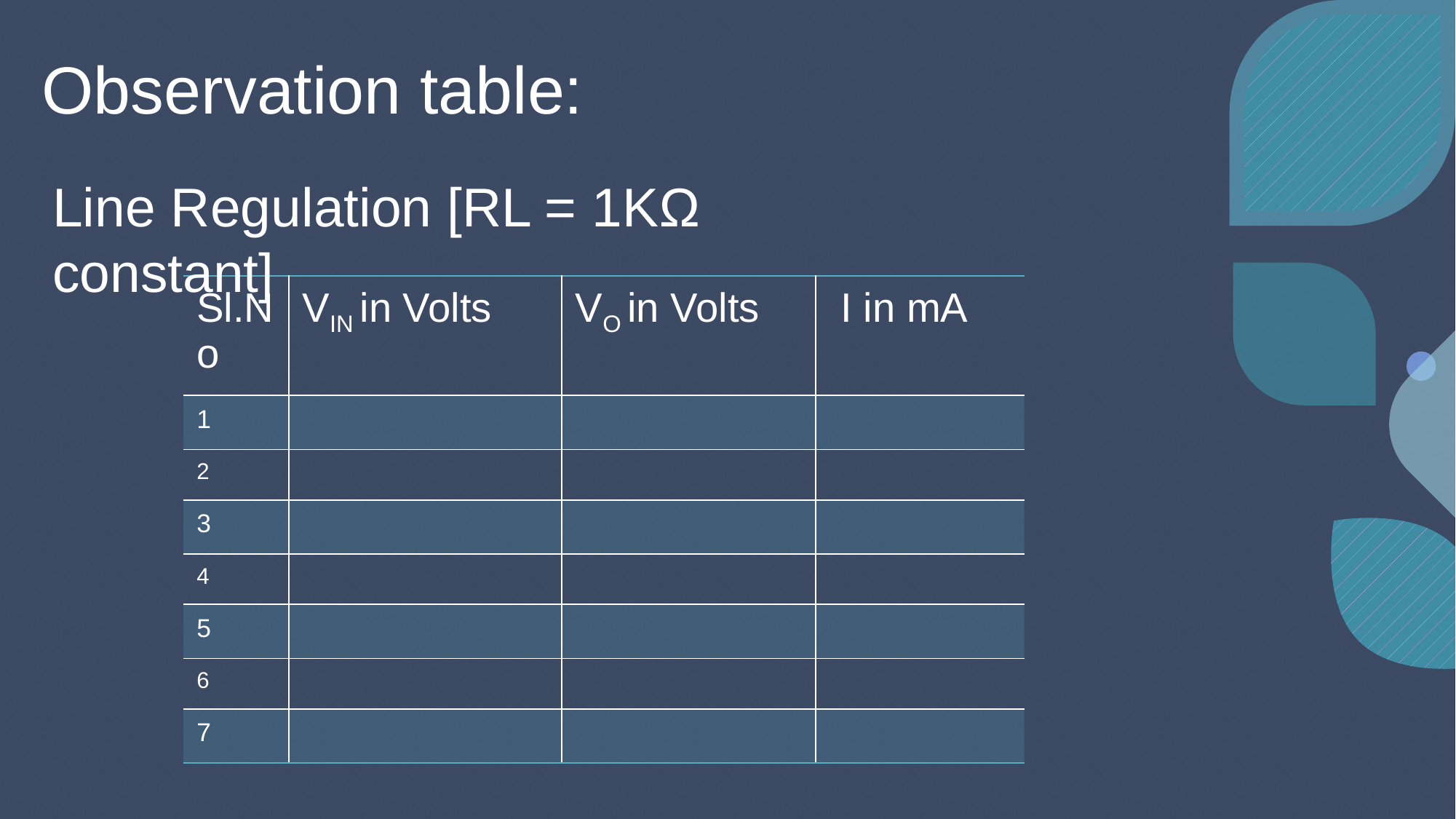

# Observation table:
Line Regulation [RL = 1KΩ constant]
| Sl.No | VIN in Volts | VO in Volts | I in mA |
| --- | --- | --- | --- |
| 1 |  |  |  |
| 2 |  |  |  |
| 3 |  |  |  |
| 4 |  |  |  |
| 5 |  |  |  |
| 6 |  |  |  |
| 7 |  |  |  |